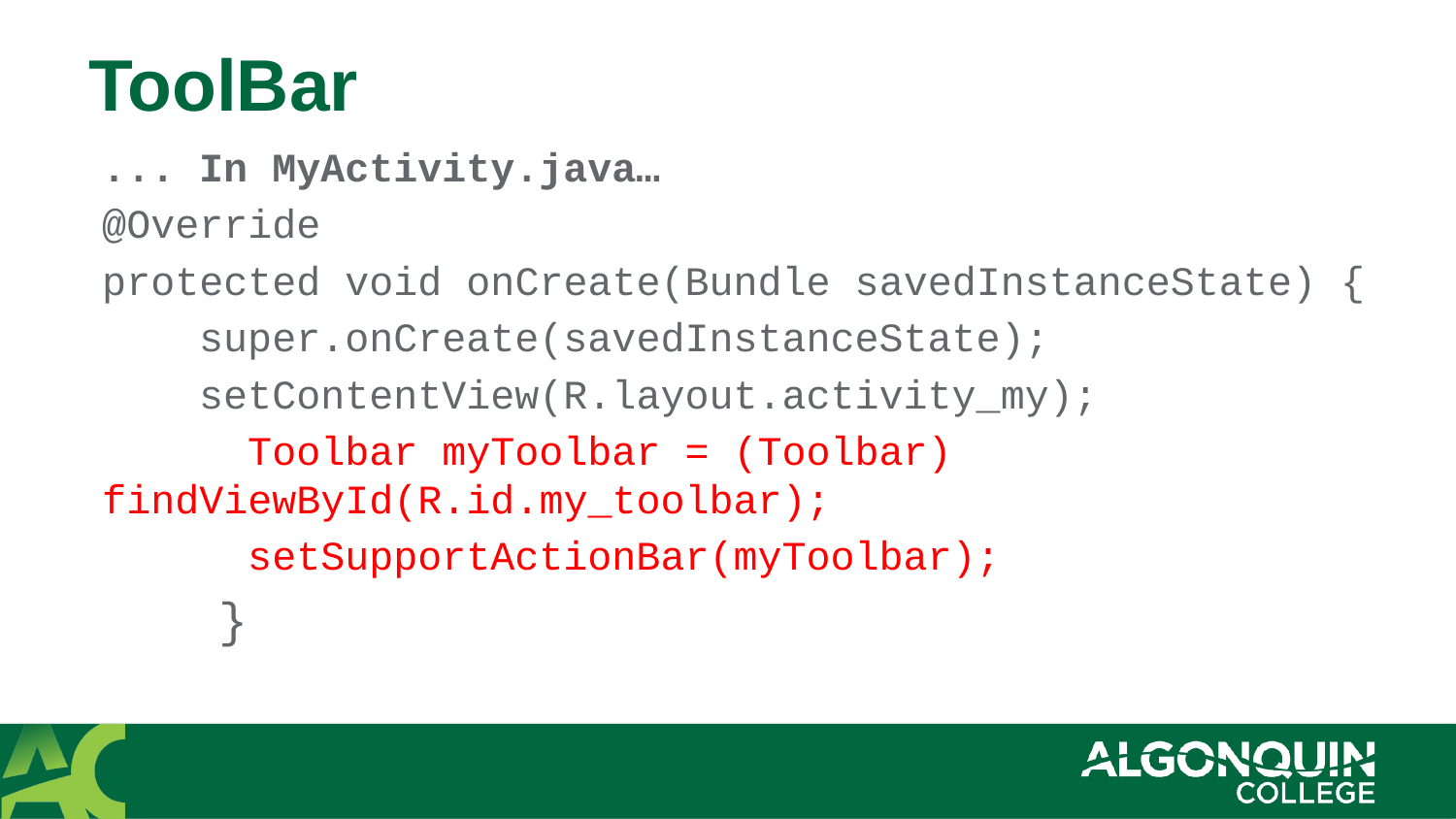

# ToolBar
... In MyActivity.java…
@Override
protected void onCreate(Bundle savedInstanceState) {
    super.onCreate(savedInstanceState);
    setContentView(R.layout.activity_my);
    	Toolbar myToolbar = (Toolbar) 	findViewById(R.id.my_toolbar);
	setSupportActionBar(myToolbar);
    }